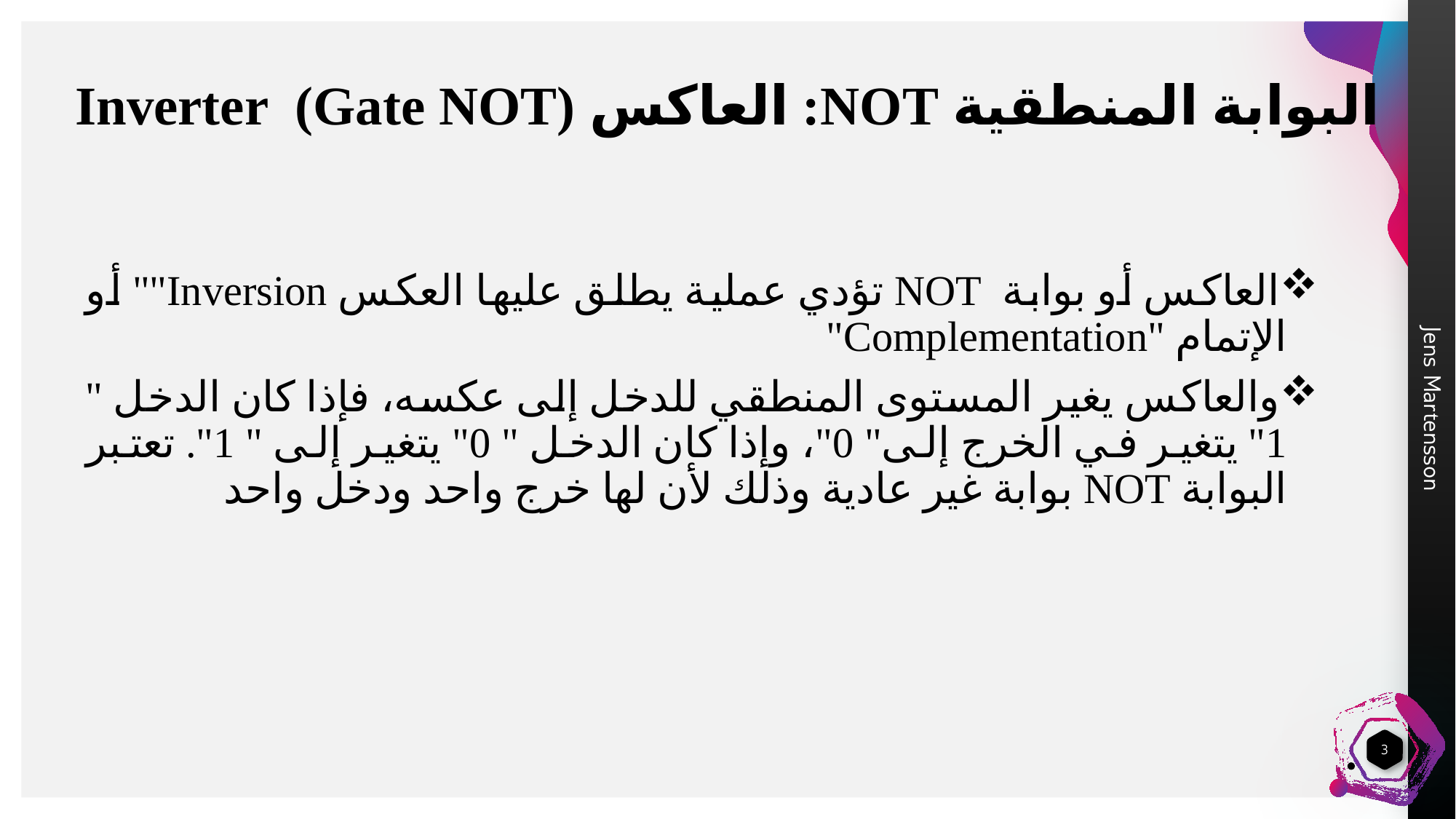

# البوابة المنطقية NOT: العاكس Inverter  (Gate NOT)
العاكس أو بوابة  NOT تؤدي عملية يطلق عليها العكس Inversion"" أو الإتمام "Complementation"
والعاكس يغير المستوى المنطقي للدخل إلى عكسه، فإذا كان الدخل " 1" يتغير في الخرج إلى" 0"، وإذا كان الدخل " 0" يتغير إلى " 1". تعتبر البوابة NOT بوابة غير عادية وذلك لأن لها خرج واحد ودخل واحد
3